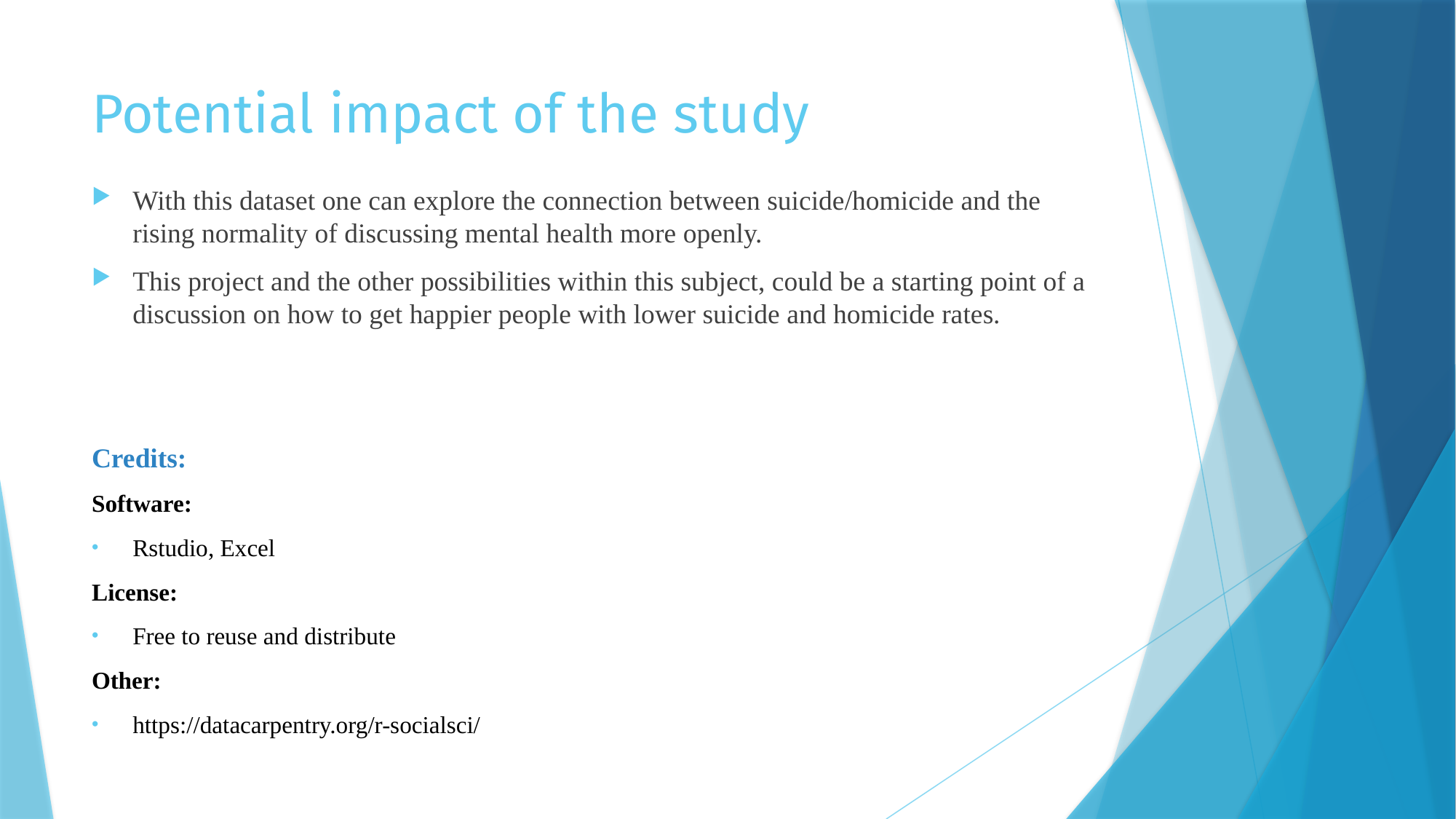

# Potential impact of the study
With this dataset one can explore the connection between suicide/homicide and the rising normality of discussing mental health more openly.
This project and the other possibilities within this subject, could be a starting point of a discussion on how to get happier people with lower suicide and homicide rates.

Credits:
Software:
Rstudio, Excel
License:
Free to reuse and distribute
Other:
https://datacarpentry.org/r-socialsci/